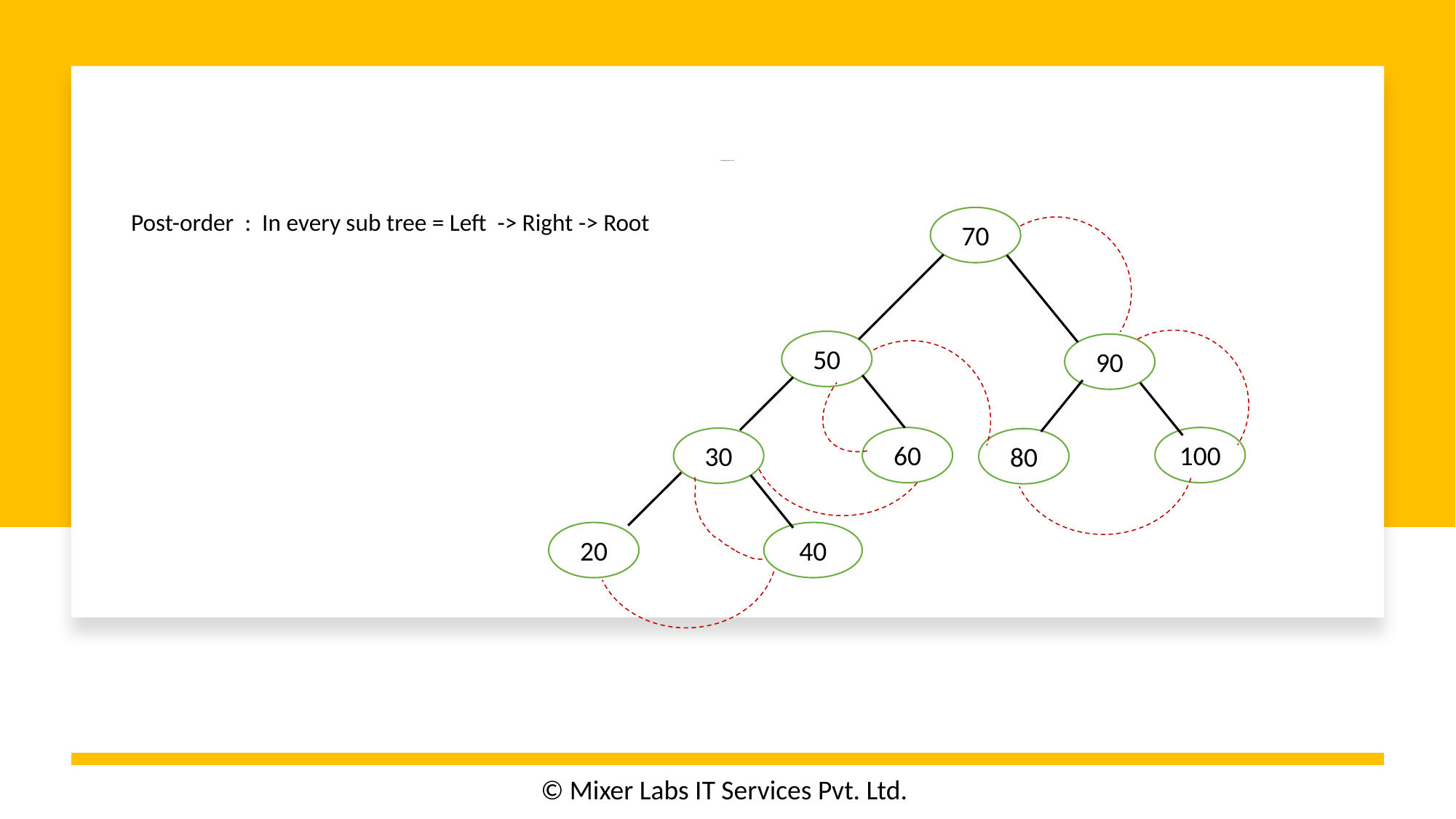

# PostOrderTraversal of AVL
Post-order  :  In every sub tree = Left  -> Right -> Root
70

50
90

60
100
30
80

20
40
© Mixer Labs IT Services Pvt. Ltd.